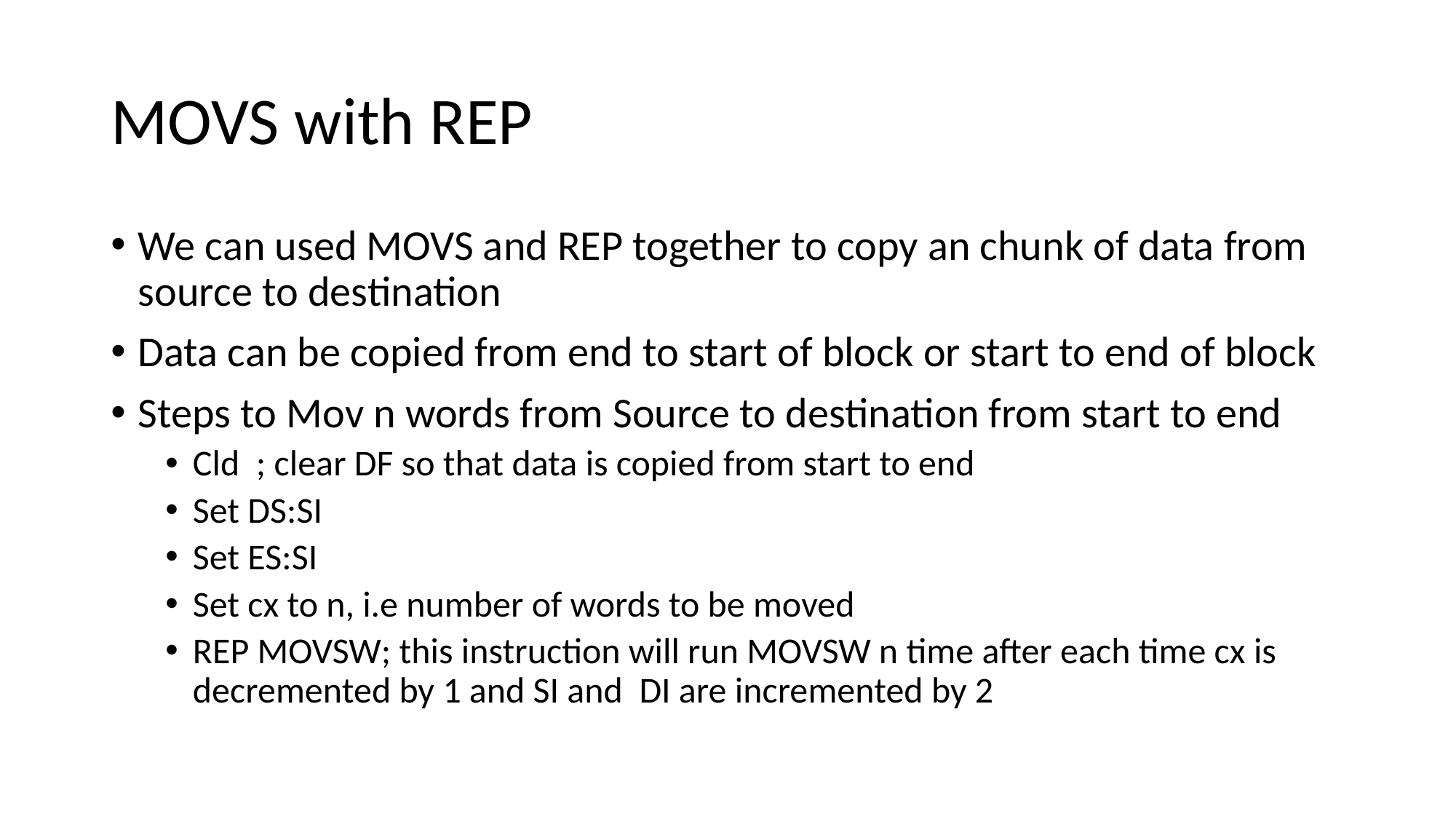

# MOVS with REP
We can used MOVS and REP together to copy an chunk of data from source to destination
Data can be copied from end to start of block or start to end of block
Steps to Mov n words from Source to destination from start to end
Cld  ; clear DF so that data is copied from start to end
Set DS:SI
Set ES:SI
Set cx to n, i.e number of words to be moved
REP MOVSW; this instruction will run MOVSW n time after each time cx is decremented by 1 and SI and  DI are incremented by 2